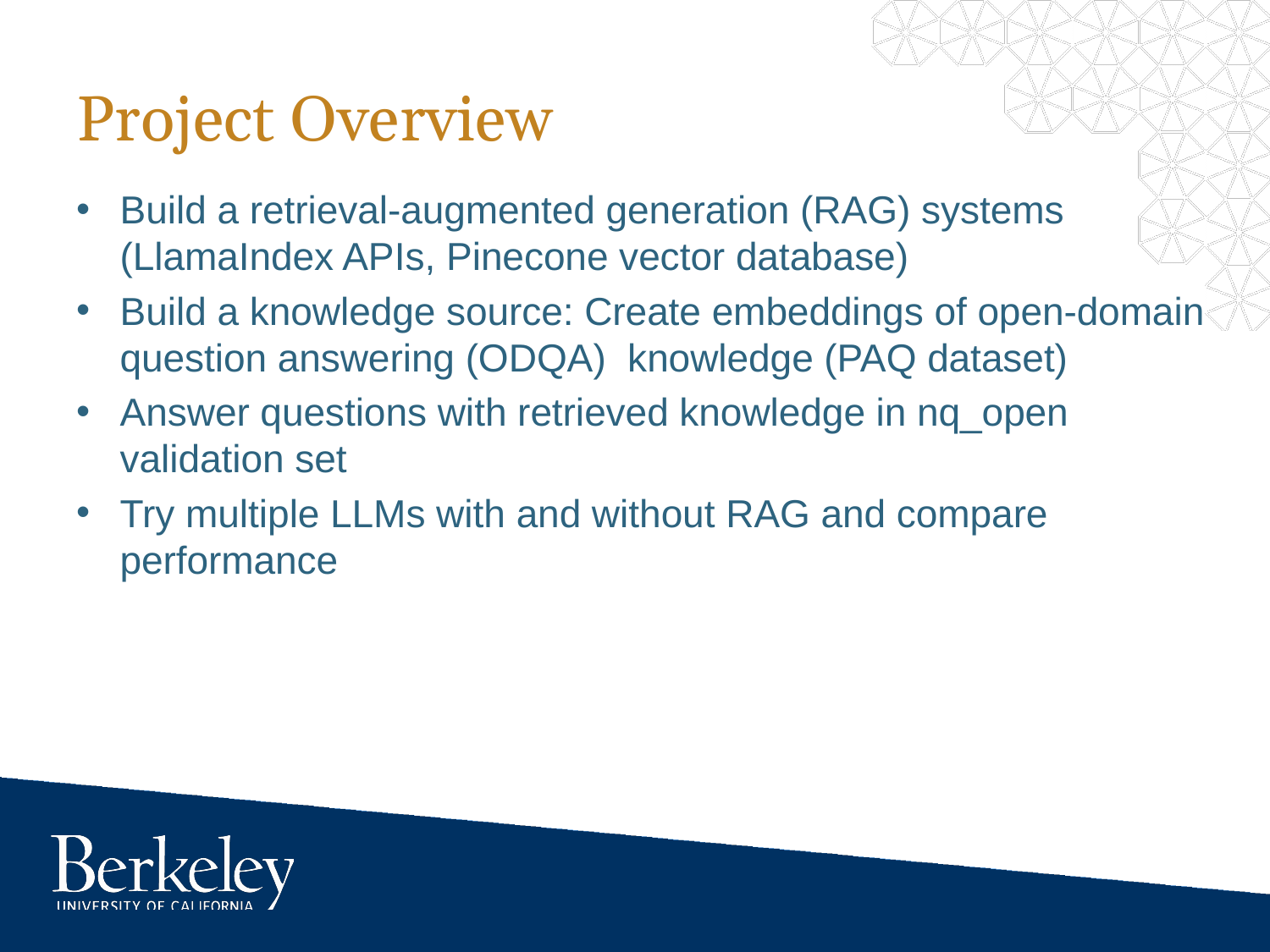

# Project Overview
Build a retrieval-augmented generation (RAG) systems (LlamaIndex APIs, Pinecone vector database)
Build a knowledge source: Create embeddings of open-domain question answering (ODQA)  knowledge (PAQ dataset)
Answer questions with retrieved knowledge in nq_open validation set
Try multiple LLMs with and without RAG and compare performance